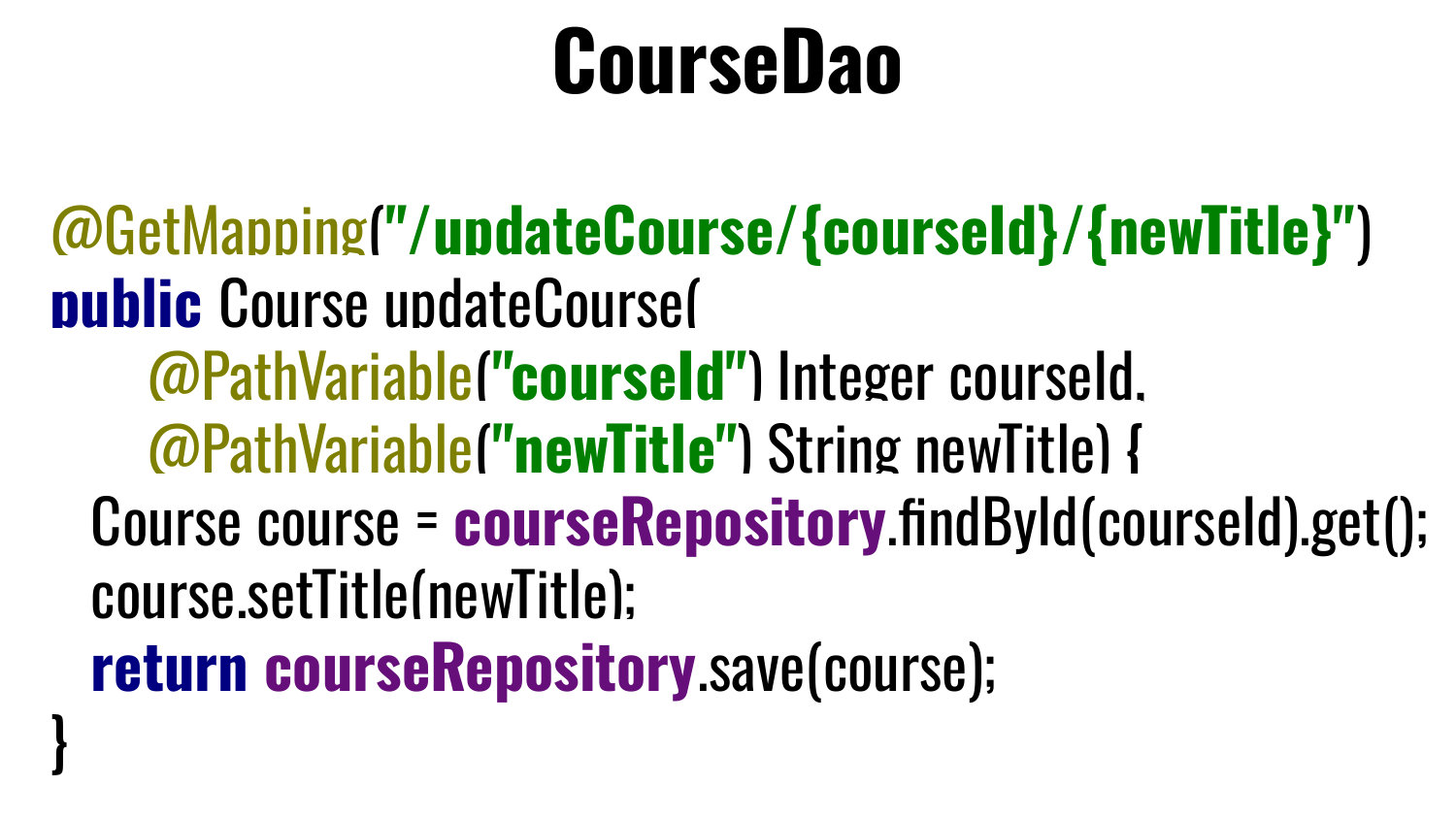

# CourseDao

@GetMapping("/updateCourse/{courseId}/{newTitle}")
public Course updateCourse(
       @PathVariable("courseId") Integer courseId,
       @PathVariable("newTitle") String newTitle) {
   Course course = courseRepository.findById(courseId).get();
   course.setTitle(newTitle);
   return courseRepository.save(course);
}